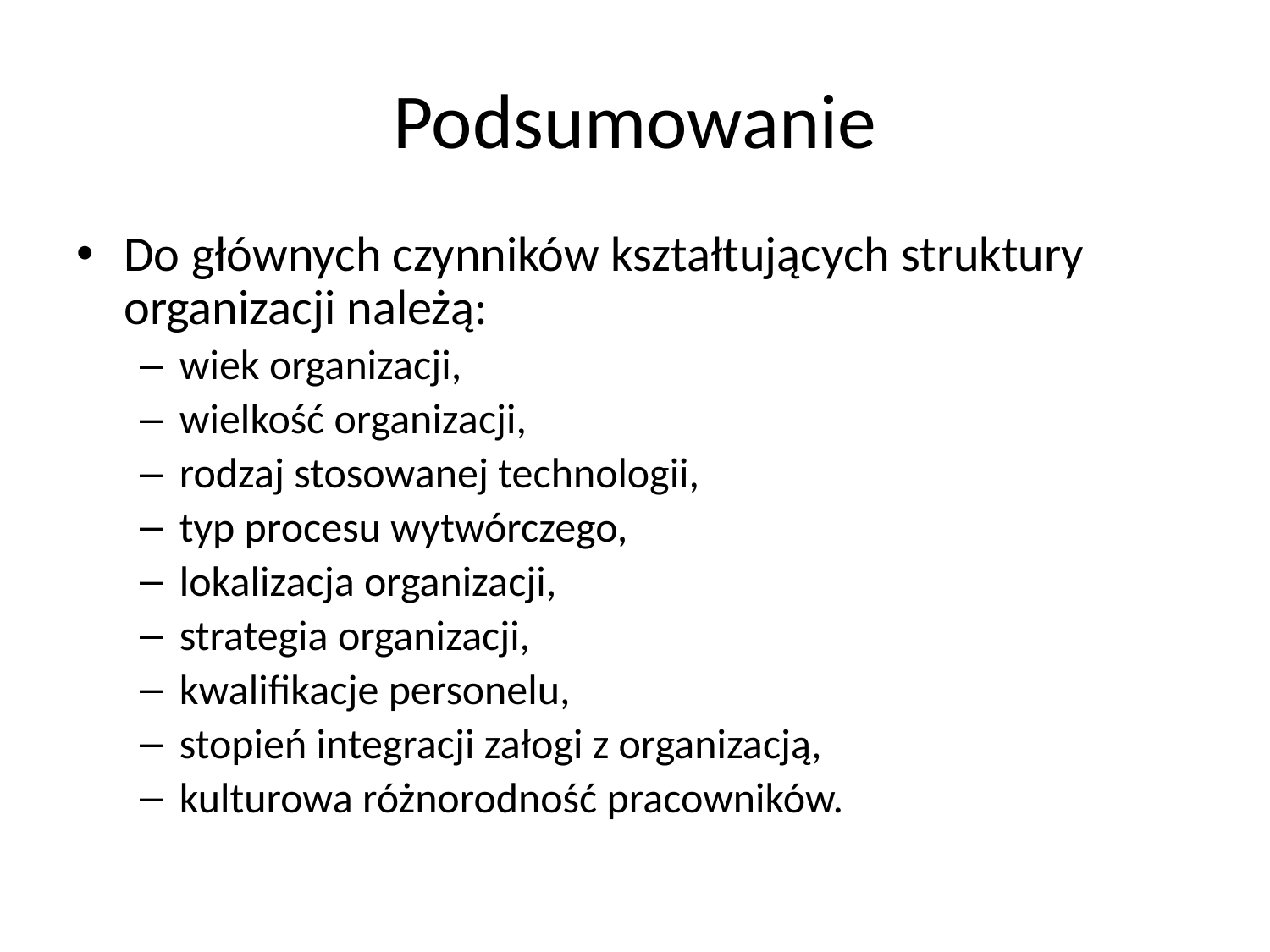

# Podsumowanie
Do głównych czynników kształtujących struktury organizacji należą:
wiek organizacji,
wielkość organizacji,
rodzaj stosowanej technologii,
typ procesu wytwórczego,
lokalizacja organizacji,
strategia organizacji,
kwalifikacje personelu,
stopień integracji załogi z organizacją,
kulturowa różnorodność pracowników.